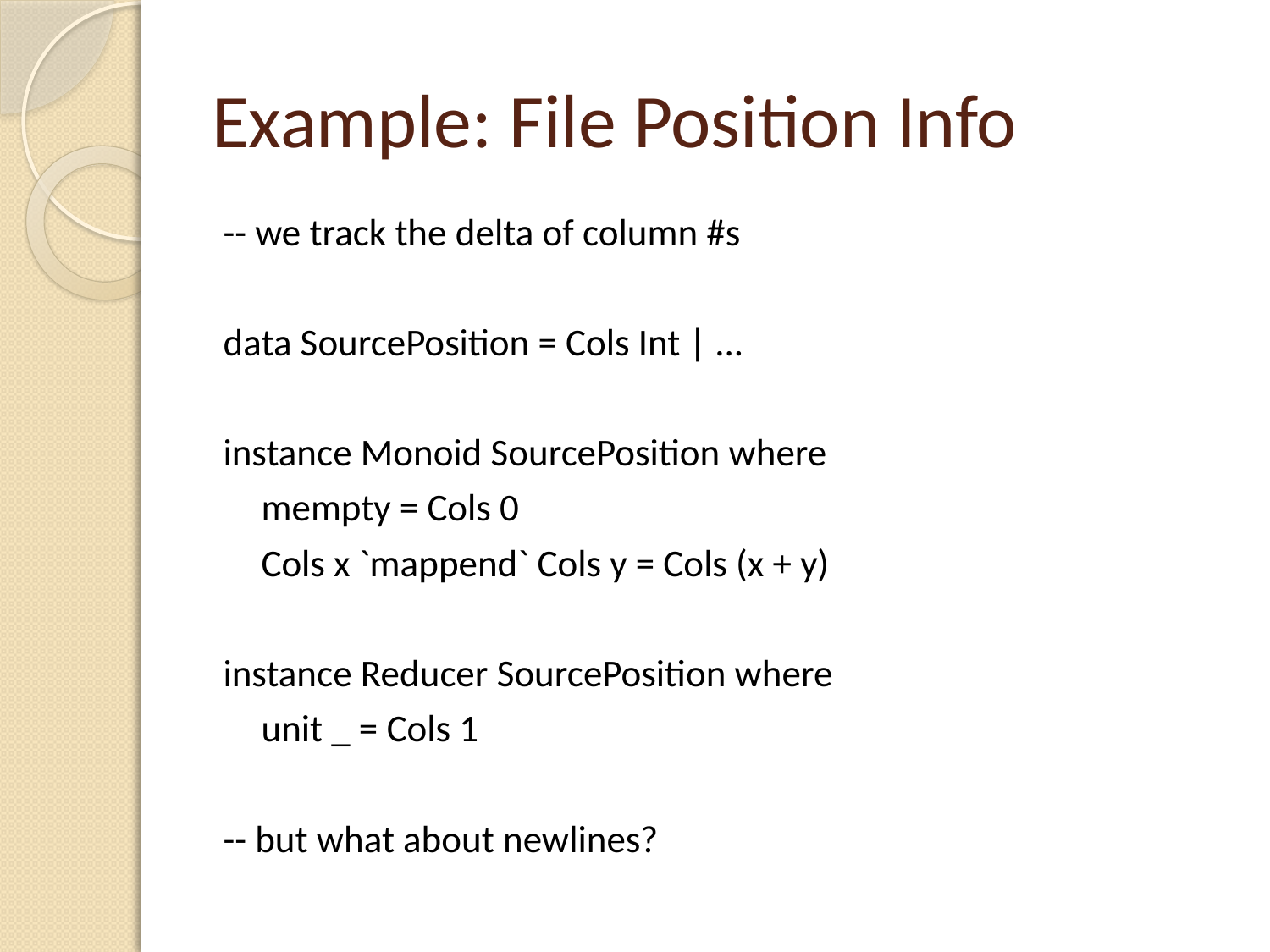

# Example: File Position Info
-- we track the delta of column #s

data SourcePosition = Cols Int | ...

instance Monoid SourcePosition where
	mempty = Cols 0
	Cols x `mappend` Cols y = Cols (x + y)

instance Reducer SourcePosition where
	unit _ = Cols 1

-- but what about newlines?